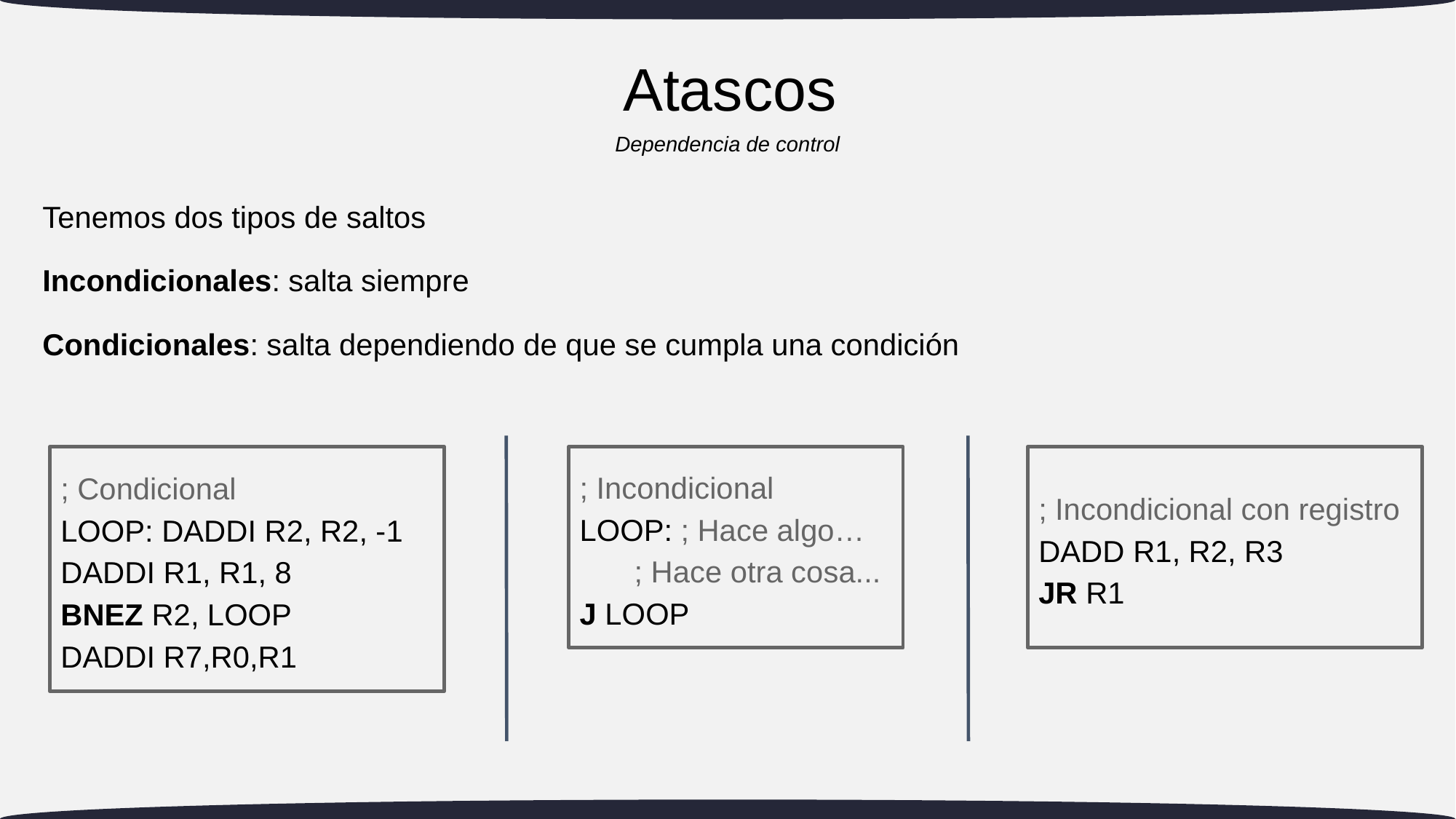

# Atascos
Dependencia de control
Tenemos dos tipos de saltos
Incondicionales: salta siempre
Condicionales: salta dependiendo de que se cumpla una condición
; Condicional
LOOP: DADDI R2, R2, -1
DADDI R1, R1, 8
BNEZ R2, LOOP
DADDI R7,R0,R1
; Incondicional
LOOP: ; Hace algo…
; Hace otra cosa...
J LOOP
; Incondicional con registro
DADD R1, R2, R3
JR R1